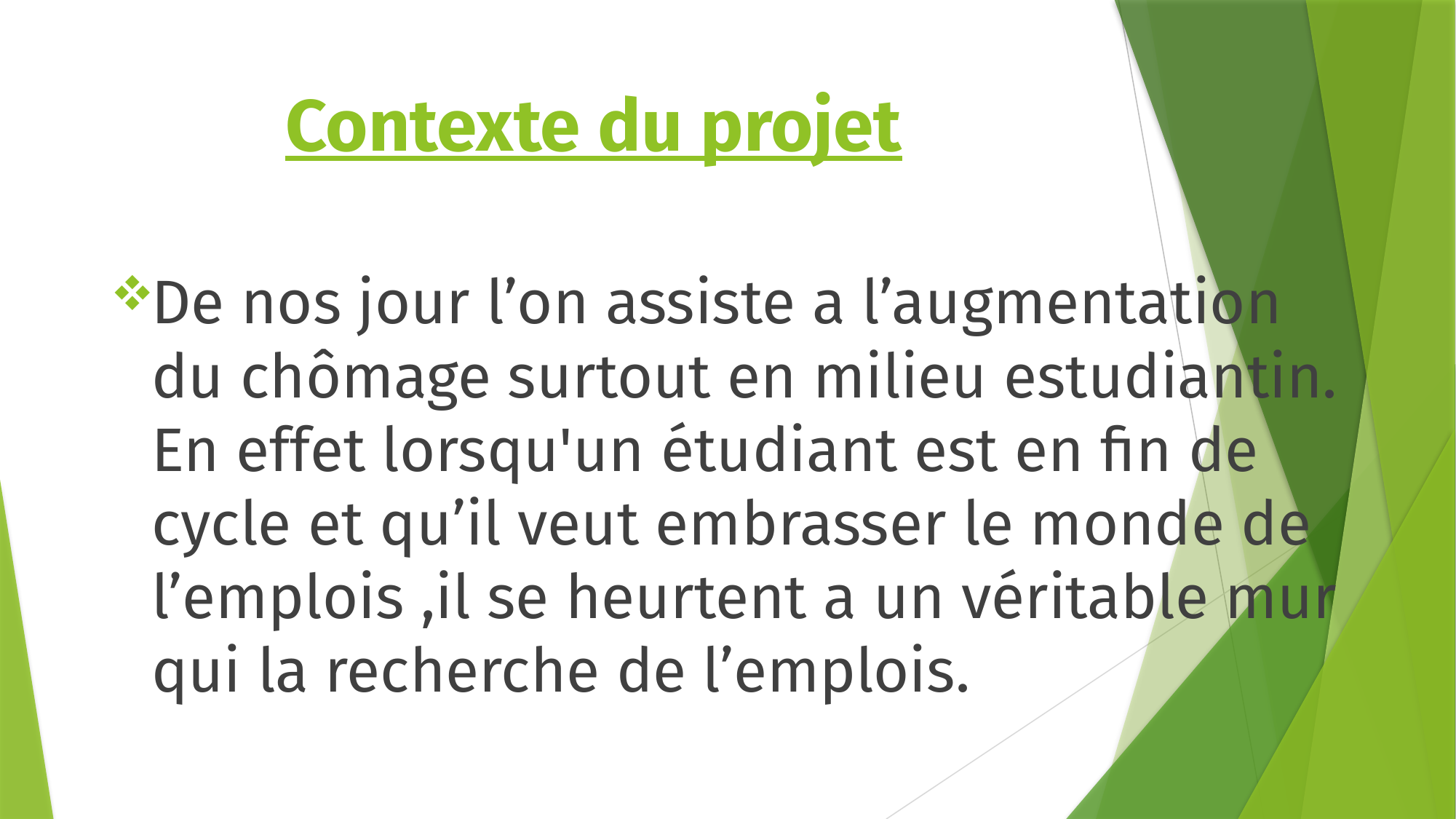

# Contexte du projet
De nos jour l’on assiste a l’augmentation du chômage surtout en milieu estudiantin. En effet lorsqu'un étudiant est en fin de cycle et qu’il veut embrasser le monde de l’emplois ,il se heurtent a un véritable mur qui la recherche de l’emplois.